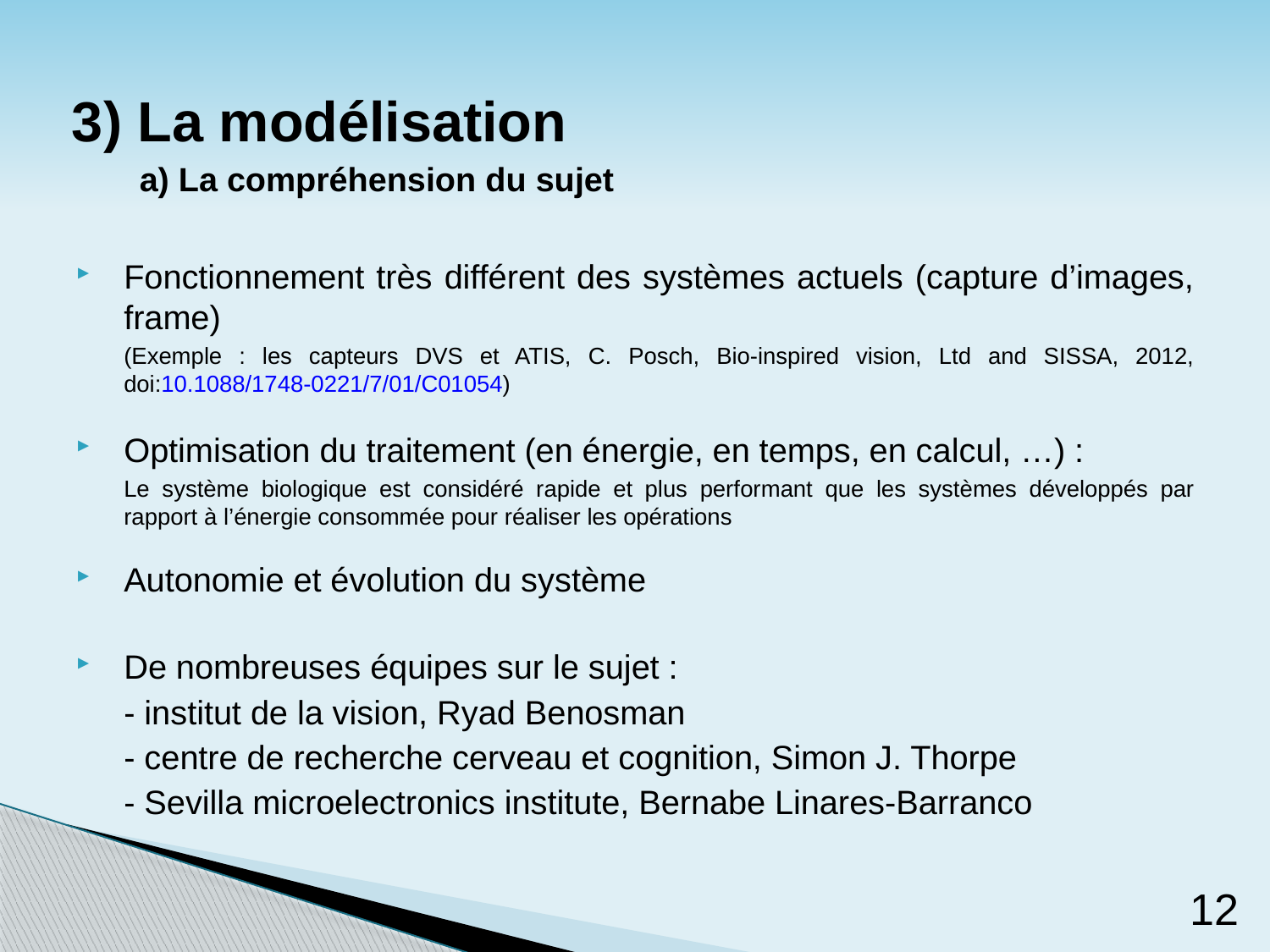

3) La modélisation
# a) La compréhension du sujet

Fonctionnement très différent des systèmes actuels (capture d’images, frame)
	(Exemple : les capteurs DVS et ATIS, C. Posch, Bio-inspired vision, Ltd and SISSA, 2012, doi:10.1088/1748-0221/7/01/C01054)

Optimisation du traitement (en énergie, en temps, en calcul, …) :
	Le système biologique est considéré rapide et plus performant que les systèmes développés par rapport à l’énergie consommée pour réaliser les opérations

Autonomie et évolution du système

De nombreuses équipes sur le sujet :
	- institut de la vision, Ryad Benosman
	- centre de recherche cerveau et cognition, Simon J. Thorpe
	- Sevilla microelectronics institute, Bernabe Linares-Barranco
12